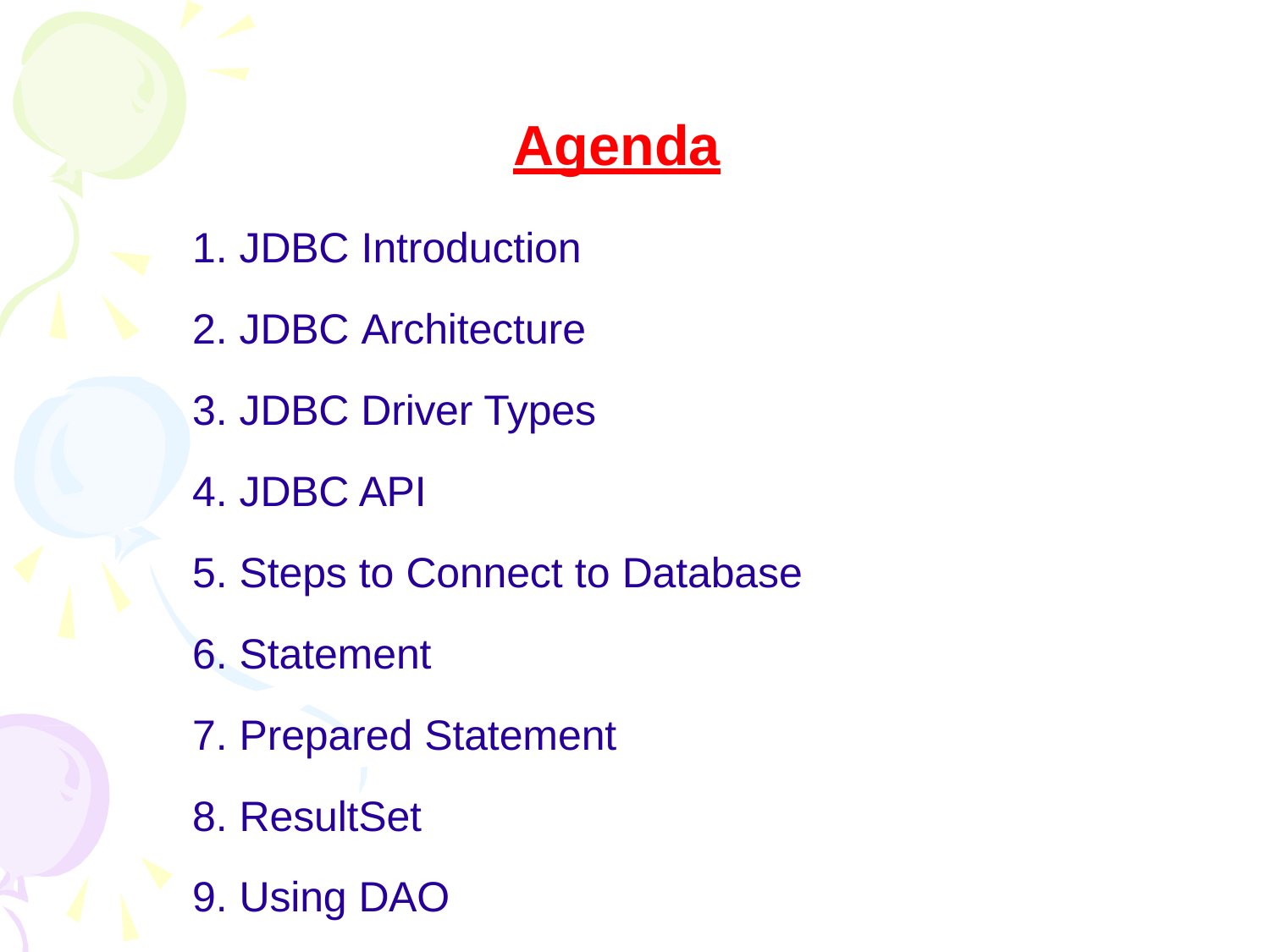

# Agenda
JDBC Introduction
JDBC Architecture
JDBC Driver Types
JDBC API
Steps to Connect to Database
Statement
Prepared Statement
ResultSet
Using DAO